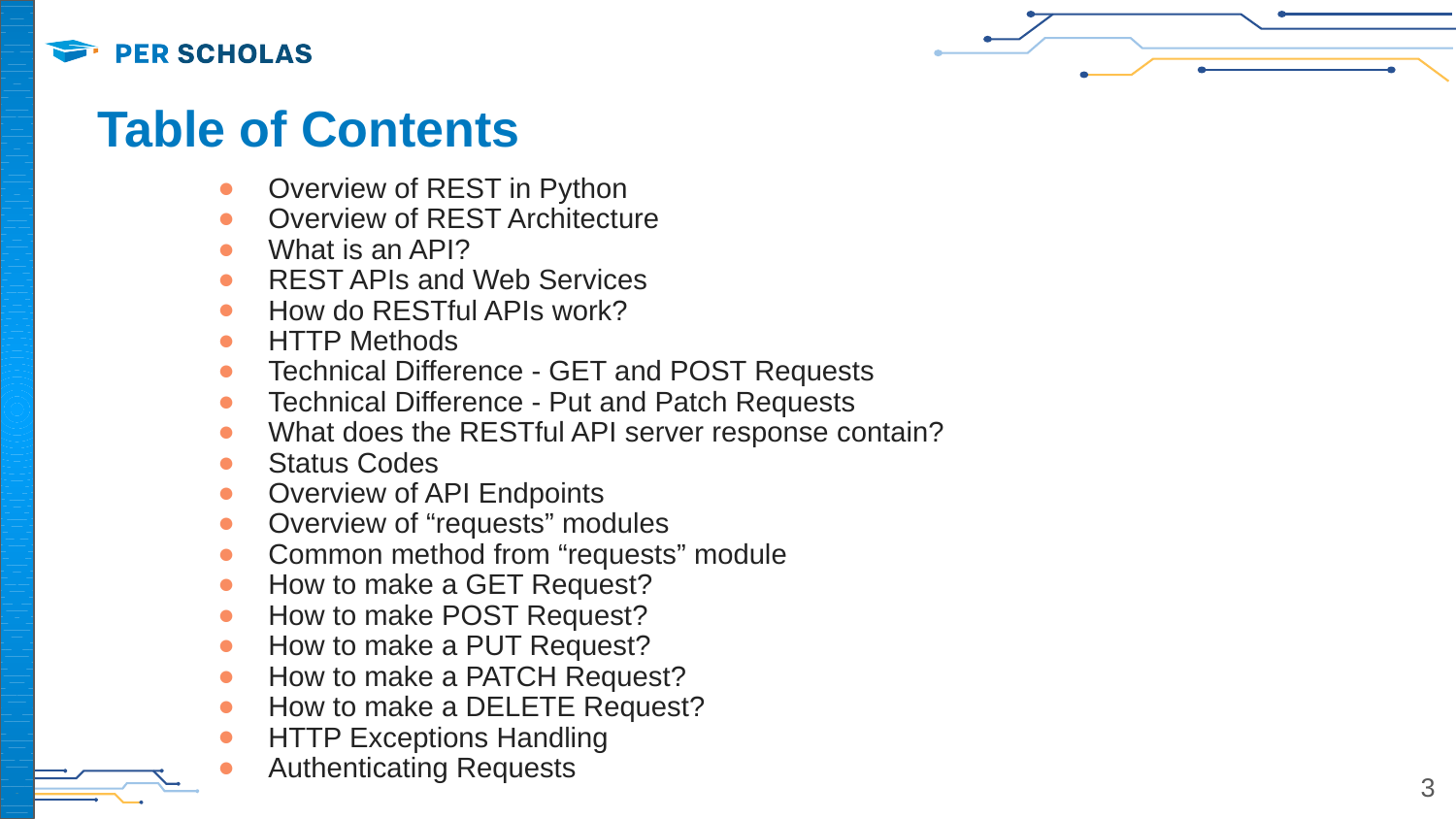

# Table of Contents
Overview of REST in Python
Overview of REST Architecture
What is an API?
REST APIs and Web Services
How do RESTful APIs work?
HTTP Methods
Technical Difference - GET and POST Requests
Technical Difference - Put and Patch Requests
What does the RESTful API server response contain?
Status Codes
Overview of API Endpoints
Overview of “requests” modules
Common method from “requests” module
How to make a GET Request?
How to make POST Request?
How to make a PUT Request?
How to make a PATCH Request?
How to make a DELETE Request?
HTTP Exceptions Handling
Authenticating Requests
3